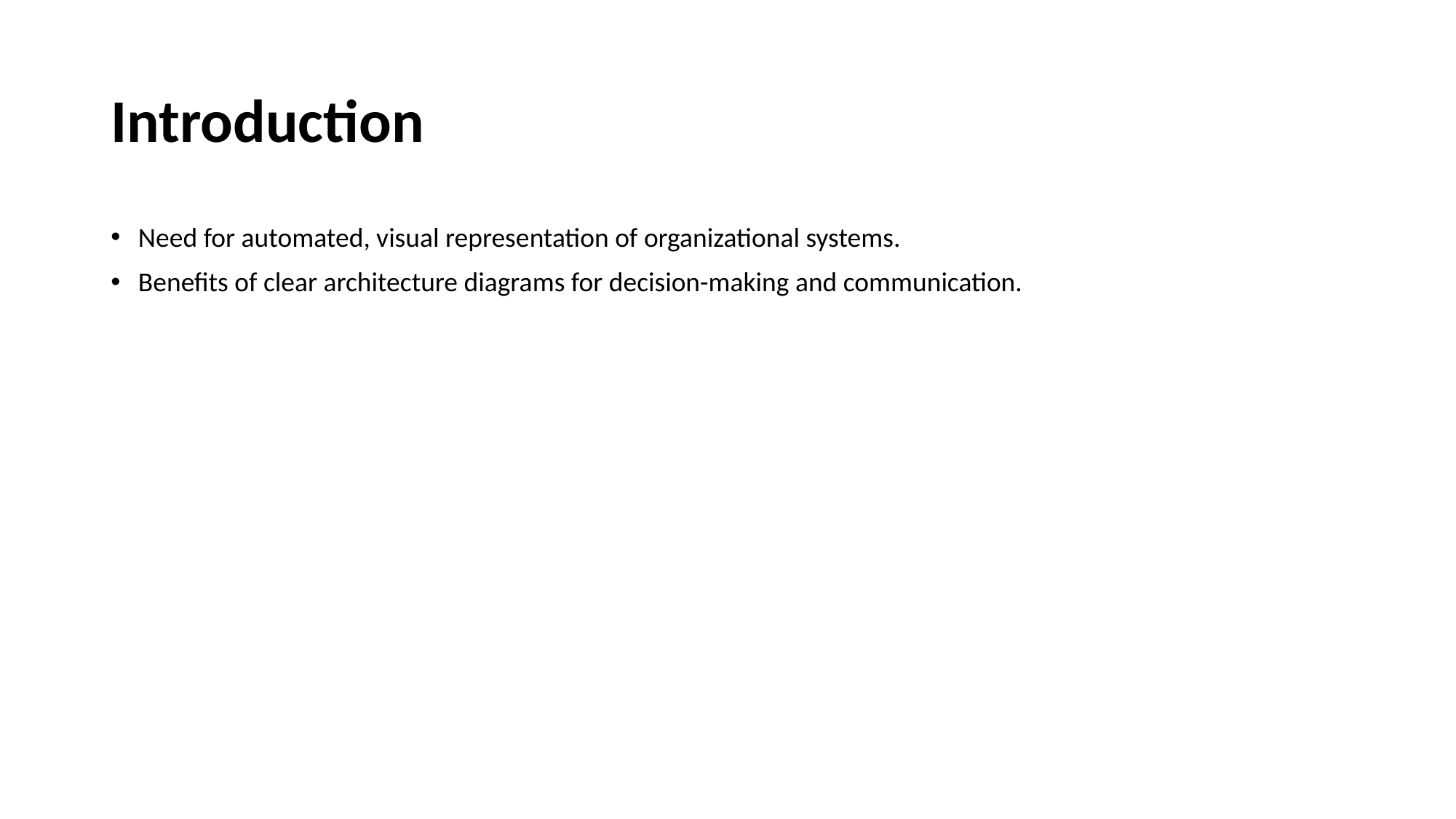

# Introduction
Need for automated, visual representation of organizational systems.
Benefits of clear architecture diagrams for decision-making and communication.